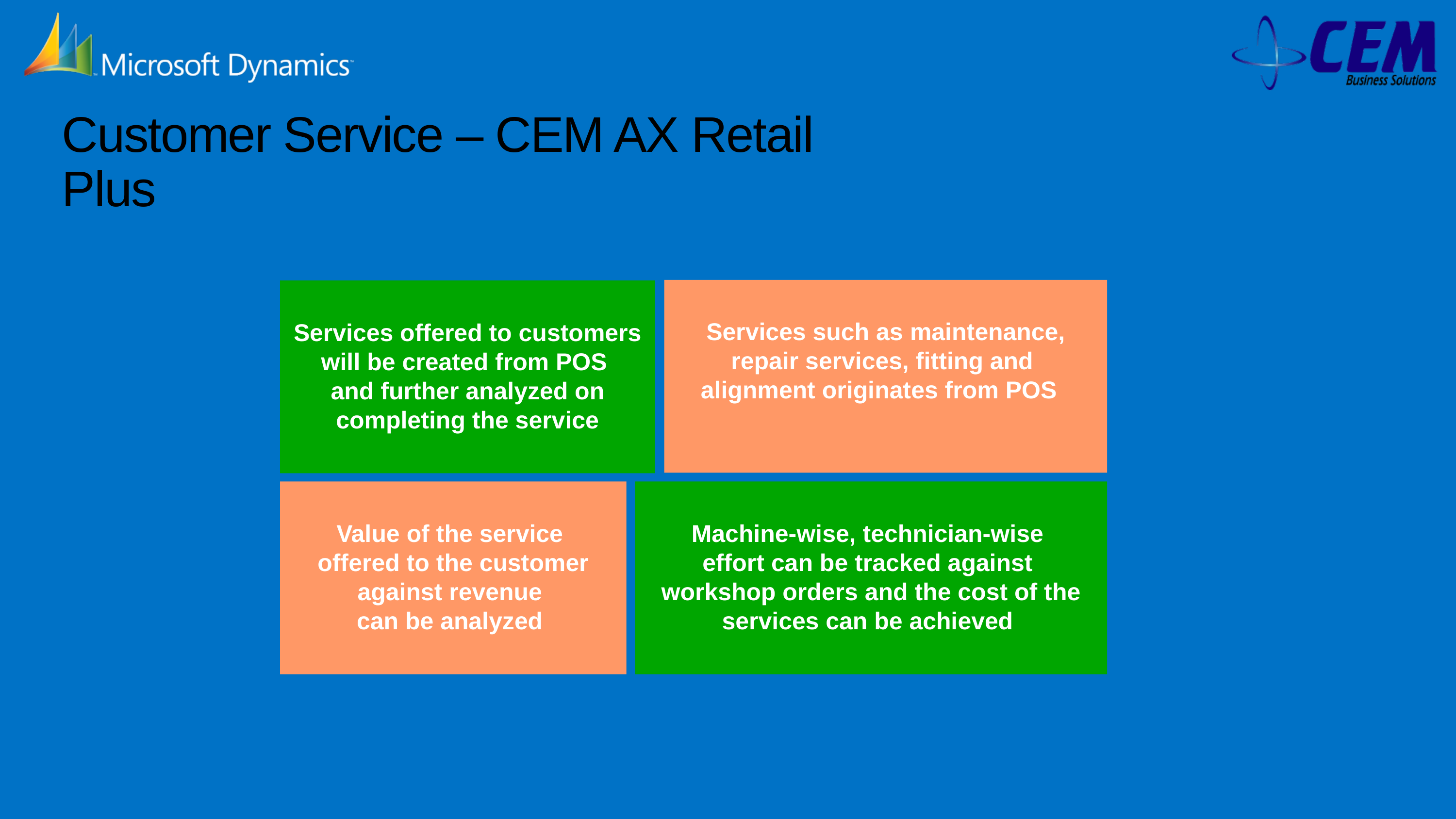

# Customer Service – CEM AX Retail Plus

Services such as maintenance,
repair services, fitting and
alignment originates from POS

Services offered to customers will be created from POS
and further analyzed on completing the service

Value of the service
offered to the customer against revenue
can be analyzed

Machine-wise, technician-wise
effort can be tracked against
workshop orders and the cost of the services can be achieved